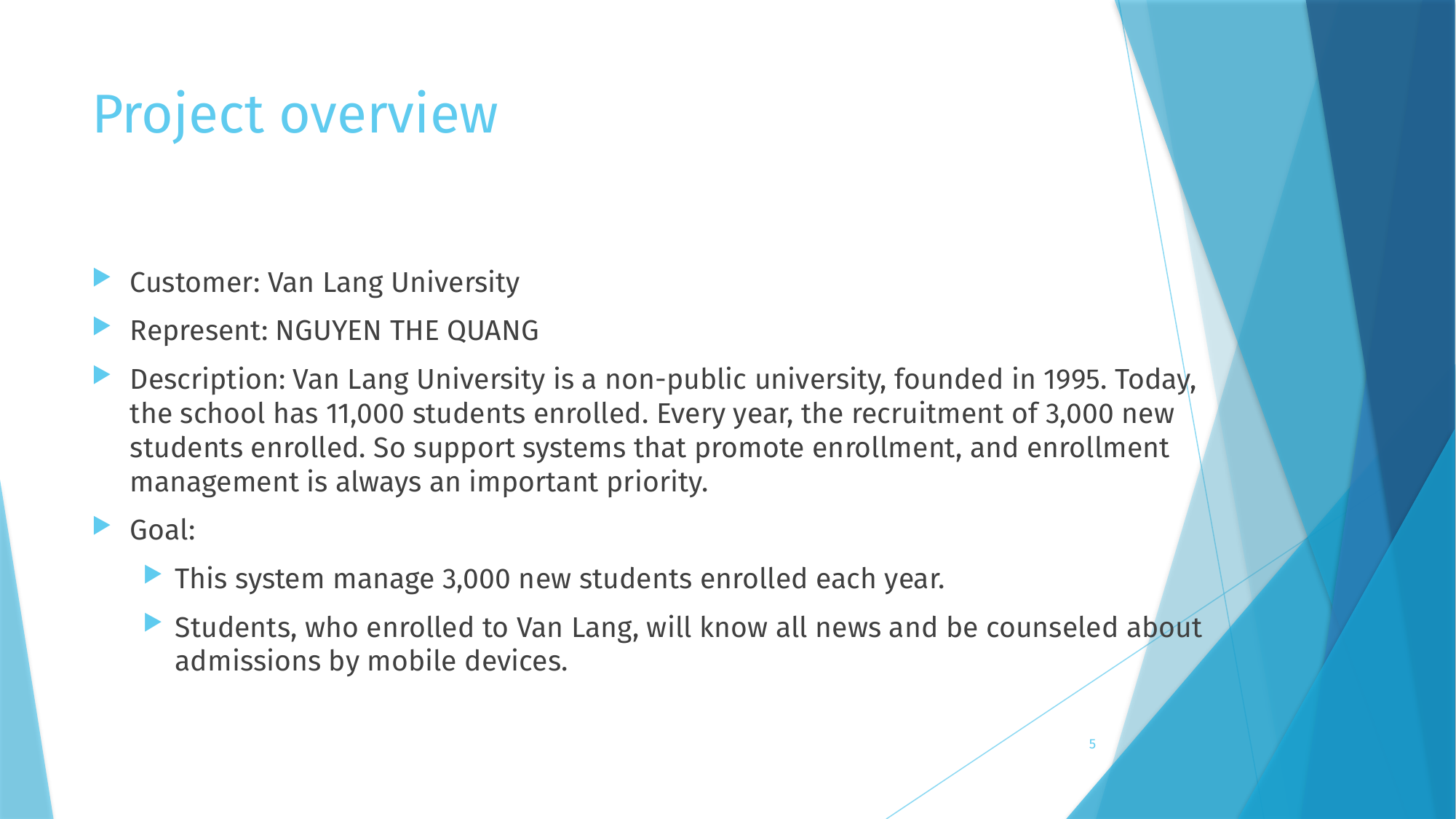

# Project overview
Customer: Van Lang University
Represent: NGUYEN THE QUANG
Description: Van Lang University is a non-public university, founded in 1995. Today, the school has 11,000 students enrolled. Every year, the recruitment of 3,000 new students enrolled. So support systems that promote enrollment, and enrollment management is always an important priority.
Goal:
This system manage 3,000 new students enrolled each year.
Students, who enrolled to Van Lang, will know all news and be counseled about admissions by mobile devices.
5